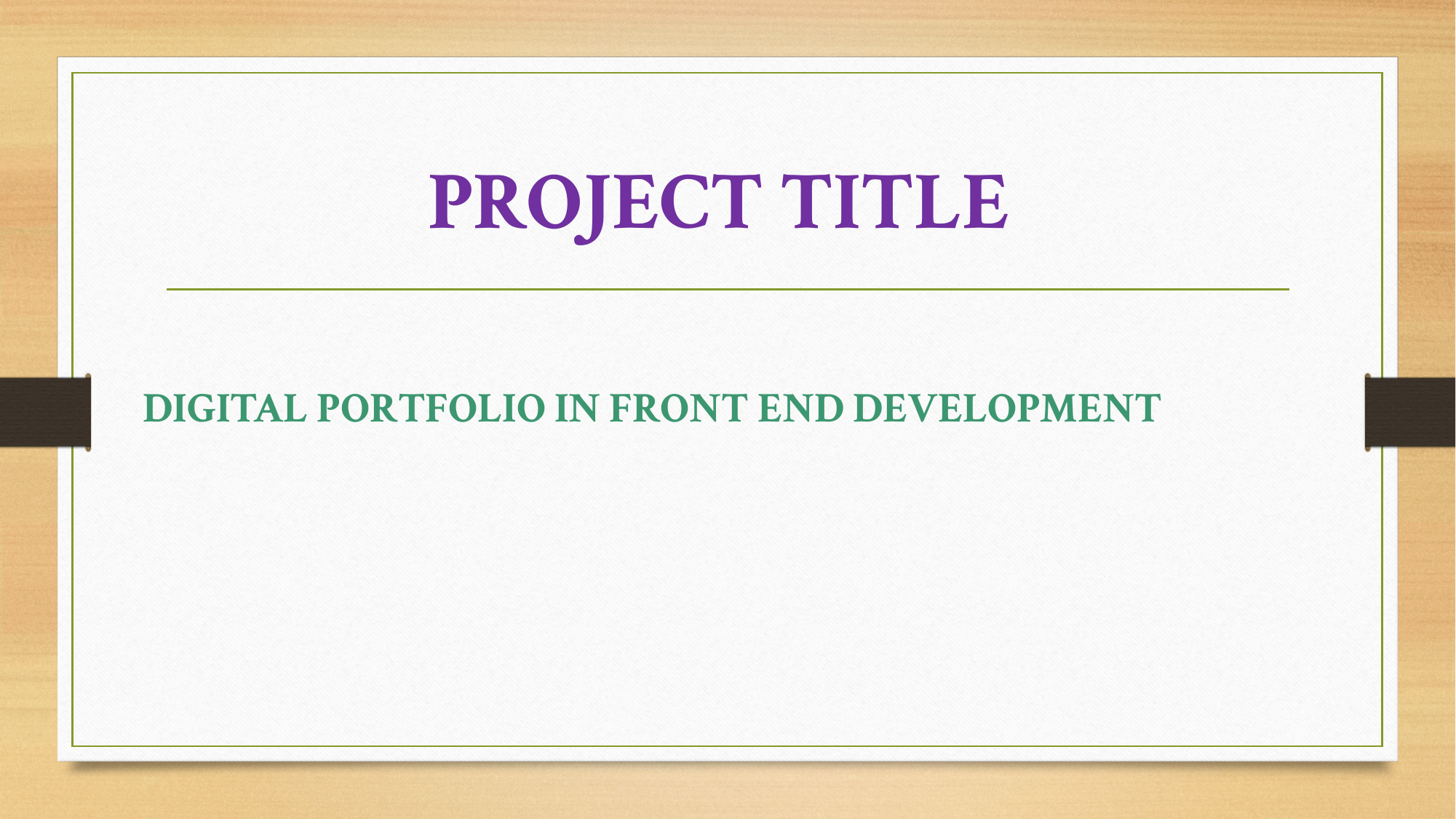

# PROJECT TITLE

    DIGITAL PORTFOLIO IN FRONT END DEVELOPMENT